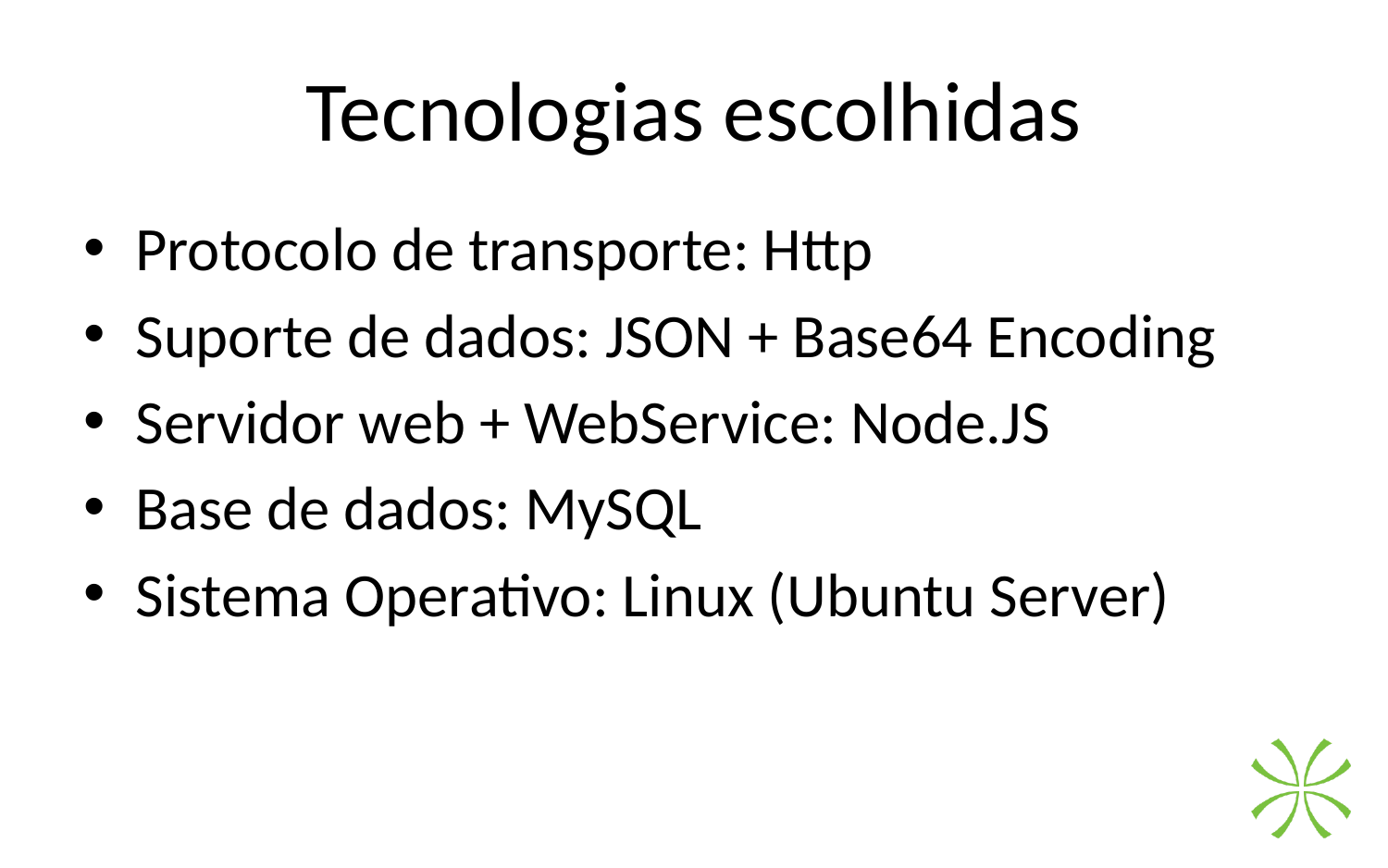

# Tecnologias escolhidas
Protocolo de transporte: Http
Suporte de dados: JSON + Base64 Encoding
Servidor web + WebService: Node.JS
Base de dados: MySQL
Sistema Operativo: Linux (Ubuntu Server)